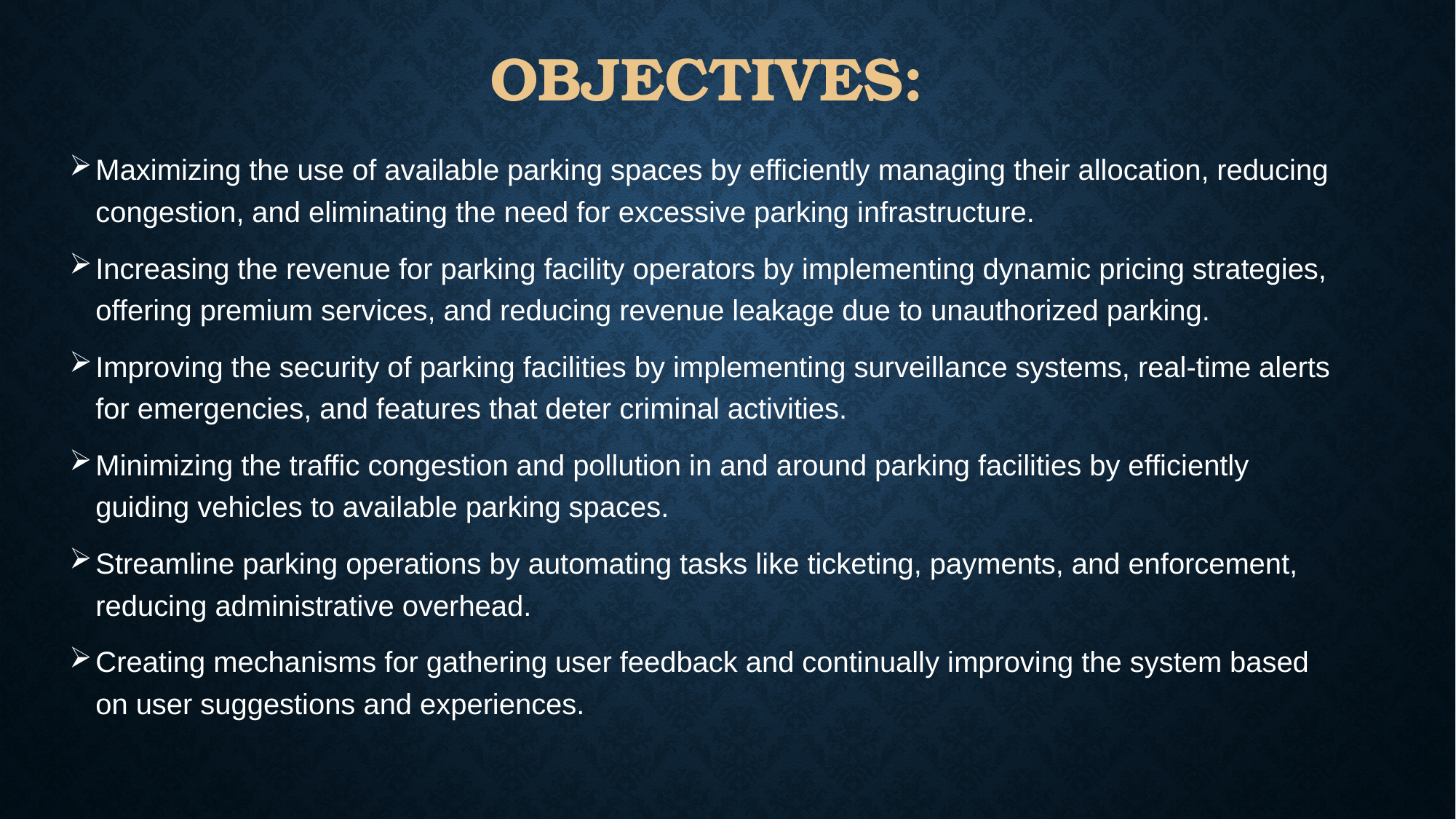

# OBJECTIVES:
Maximizing the use of available parking spaces by efficiently managing their allocation, reducing congestion, and eliminating the need for excessive parking infrastructure.
Increasing the revenue for parking facility operators by implementing dynamic pricing strategies, offering premium services, and reducing revenue leakage due to unauthorized parking.
Improving the security of parking facilities by implementing surveillance systems, real-time alerts for emergencies, and features that deter criminal activities.
Minimizing the traffic congestion and pollution in and around parking facilities by efficiently guiding vehicles to available parking spaces.
Streamline parking operations by automating tasks like ticketing, payments, and enforcement, reducing administrative overhead.
Creating mechanisms for gathering user feedback and continually improving the system based on user suggestions and experiences.